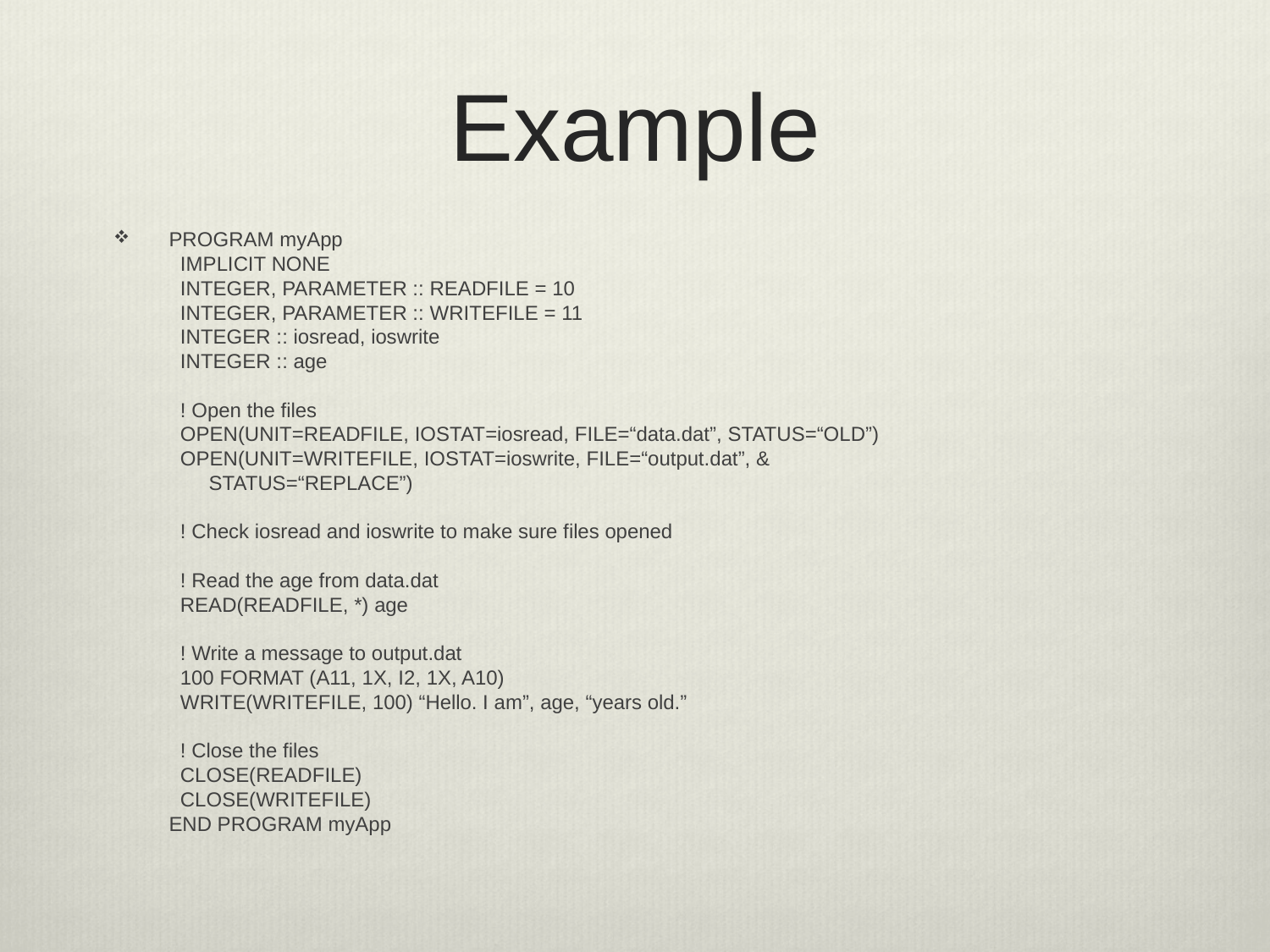

# Example
PROGRAM myApp
  IMPLICIT NONE
  INTEGER, PARAMETER :: READFILE = 10
  INTEGER, PARAMETER :: WRITEFILE = 11
  INTEGER :: iosread, ioswrite
  INTEGER :: age
  ! Open the files
  OPEN(UNIT=READFILE, IOSTAT=iosread, FILE=“data.dat”, STATUS=“OLD”)
  OPEN(UNIT=WRITEFILE, IOSTAT=ioswrite, FILE=“output.dat”, &
       STATUS=“REPLACE”)
  ! Check iosread and ioswrite to make sure files opened
  ! Read the age from data.dat
  READ(READFILE, *) age
  ! Write a message to output.dat
  100 FORMAT (A11, 1X, I2, 1X, A10)
  WRITE(WRITEFILE, 100) “Hello. I am”, age, “years old.”
  ! Close the files
  CLOSE(READFILE)
  CLOSE(WRITEFILE)
END PROGRAM myApp